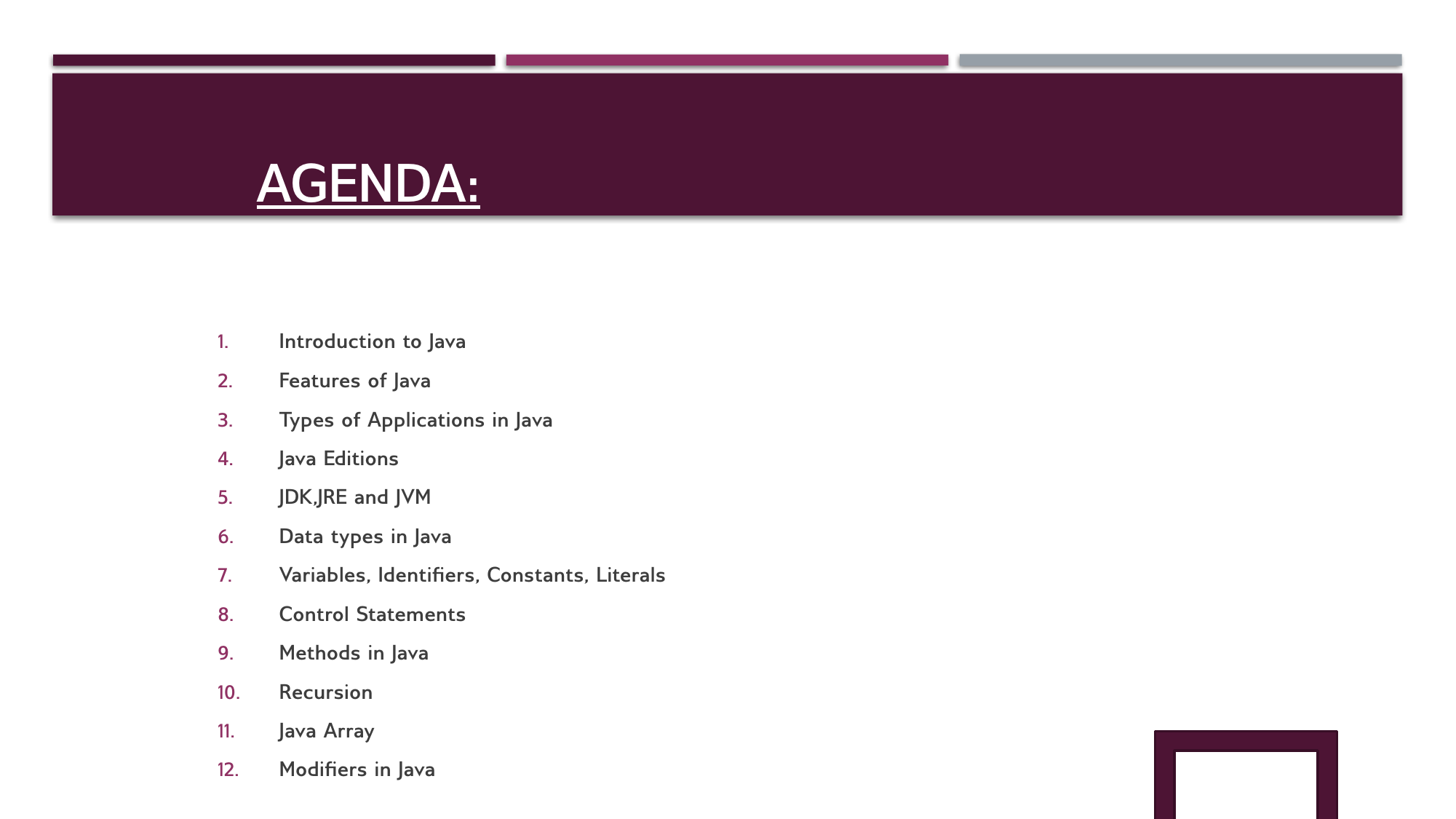

# Agenda:
Introduction to Java
Features of Java
Types of Applications in Java
Java Editions
JDK,JRE and JVM
Data types in Java
Variables, Identifiers, Constants, Literals
Control Statements
Methods in Java
Recursion
Java Array
Modifiers in Java